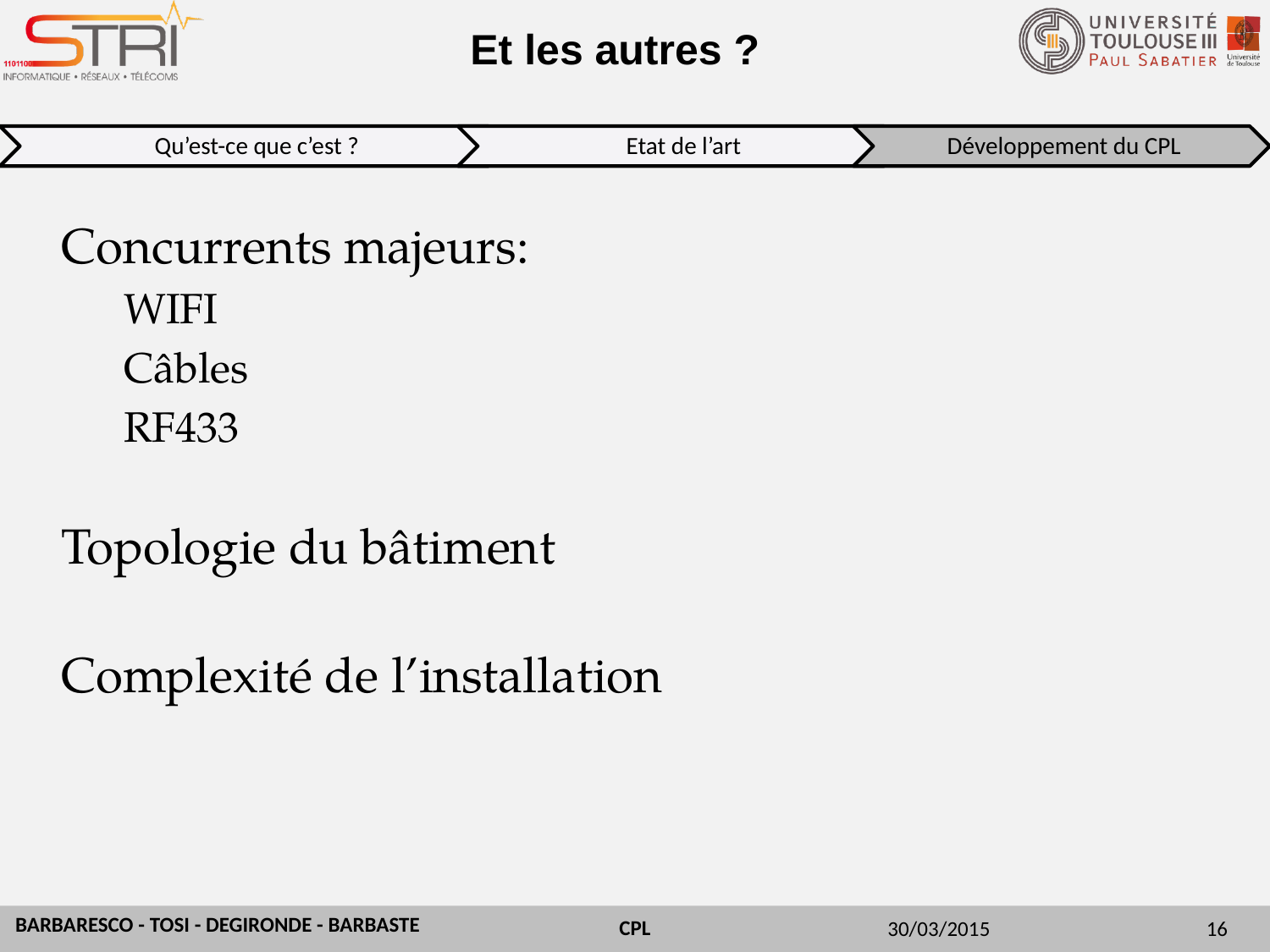

# Et les autres ?
Qu’est-ce que c’est ?
Etat de l’art
Développement du CPL
Concurrents majeurs:
WIFI
Câbles
RF433

Topologie du bâtiment

Complexité de l’installation

30/03/2015
16
BARBARESCO - TOSI - DEGIRONDE - BARBASTE